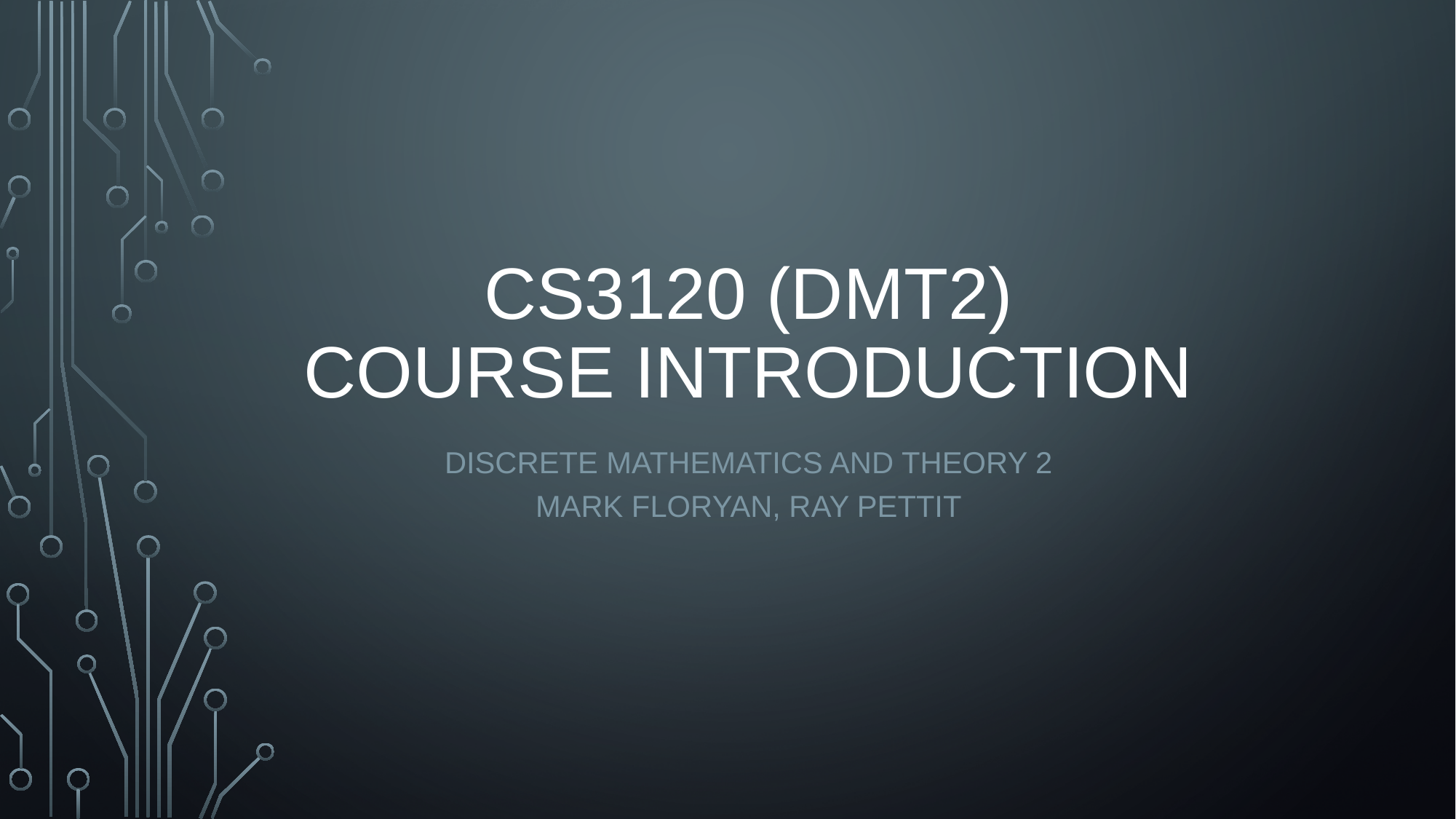

# CS3120 (DMT2) Course Introduction
Discrete Mathematics and Theory 2
Mark Floryan, Ray Pettit